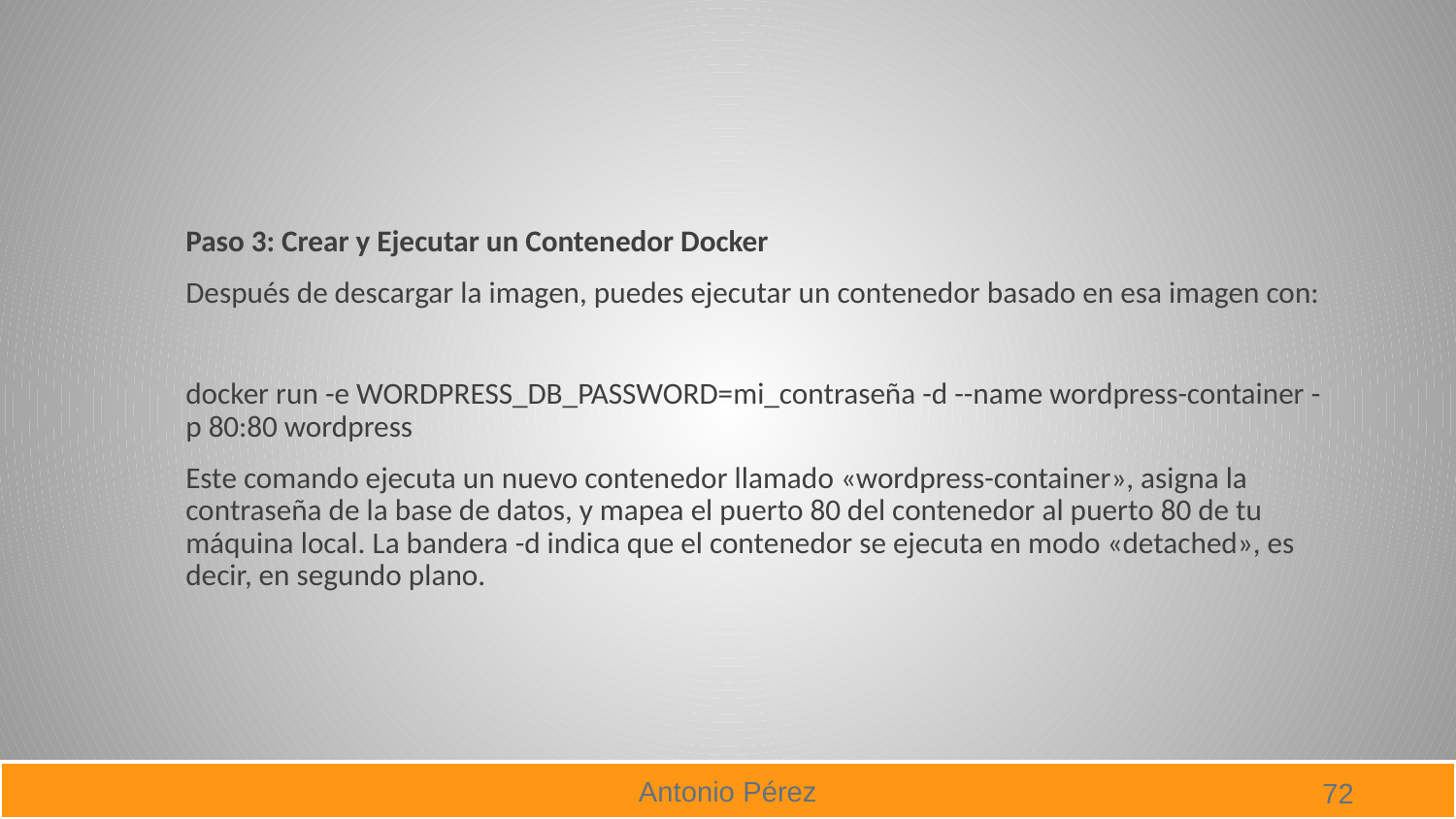

#
Paso 3: Crear y Ejecutar un Contenedor Docker
Después de descargar la imagen, puedes ejecutar un contenedor basado en esa imagen con:

docker run -e WORDPRESS_DB_PASSWORD=mi_contraseña -d --name wordpress-container -p 80:80 wordpress
Este comando ejecuta un nuevo contenedor llamado «wordpress-container», asigna la contraseña de la base de datos, y mapea el puerto 80 del contenedor al puerto 80 de tu máquina local. La bandera -d indica que el contenedor se ejecuta en modo «detached», es decir, en segundo plano.